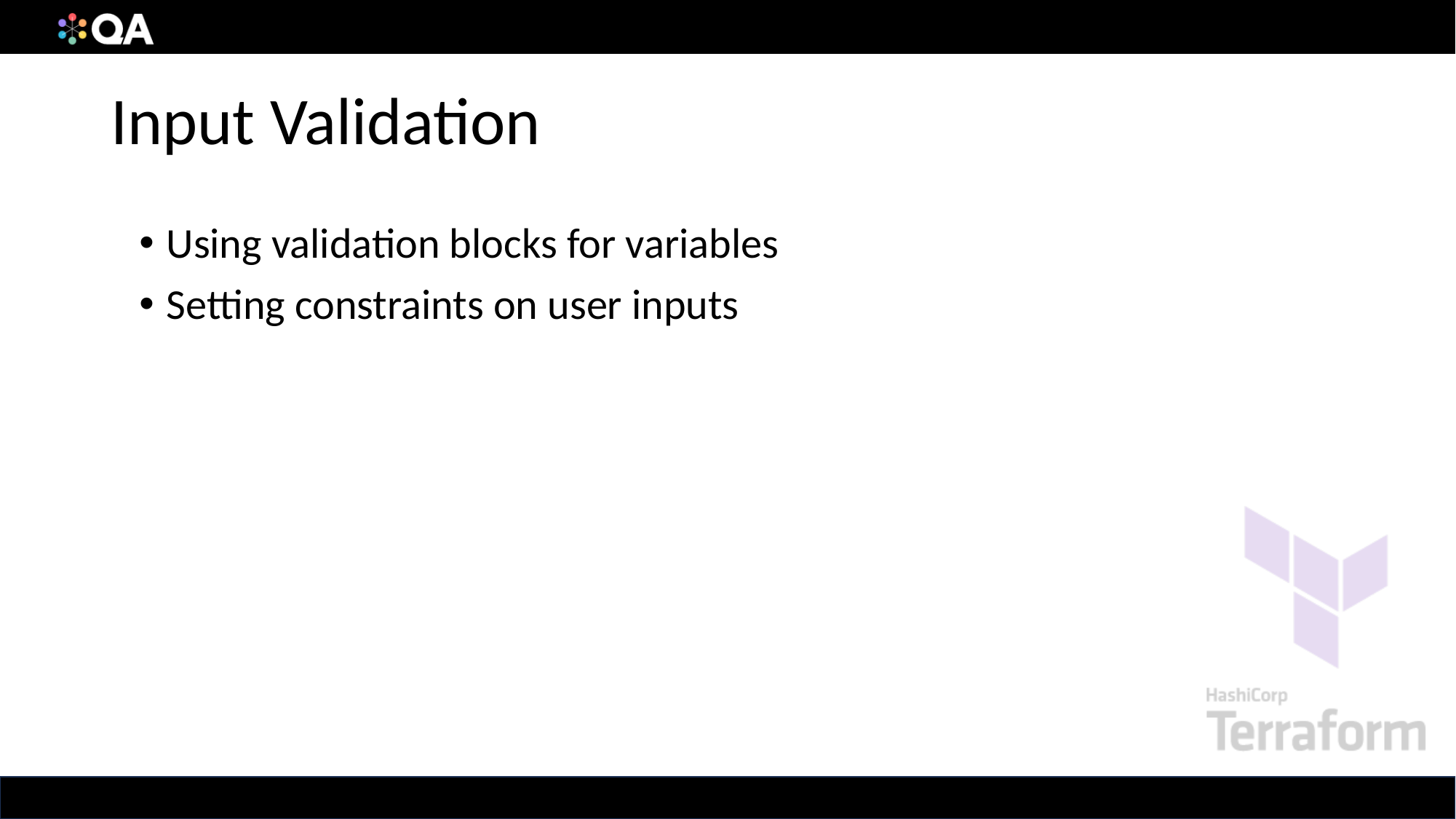

# Input Validation
Using validation blocks for variables
Setting constraints on user inputs